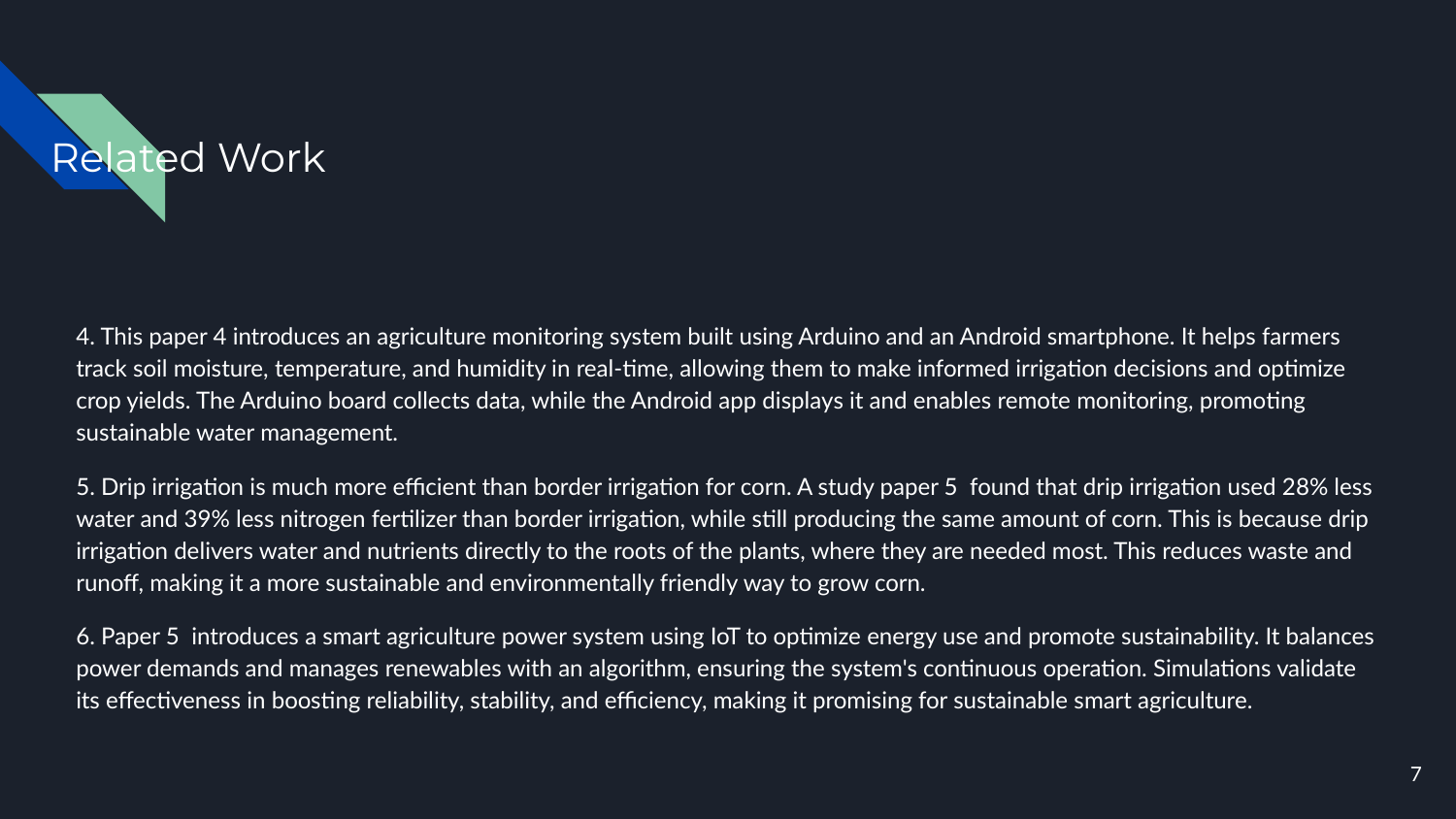

# Related Work
4. This paper 4 introduces an agriculture monitoring system built using Arduino and an Android smartphone. It helps farmers track soil moisture, temperature, and humidity in real-time, allowing them to make informed irrigation decisions and optimize crop yields. The Arduino board collects data, while the Android app displays it and enables remote monitoring, promoting sustainable water management.
5. Drip irrigation is much more efficient than border irrigation for corn. A study paper 5  found that drip irrigation used 28% less water and 39% less nitrogen fertilizer than border irrigation, while still producing the same amount of corn. This is because drip irrigation delivers water and nutrients directly to the roots of the plants, where they are needed most. This reduces waste and runoff, making it a more sustainable and environmentally friendly way to grow corn.
6. Paper 5  introduces a smart agriculture power system using IoT to optimize energy use and promote sustainability. It balances power demands and manages renewables with an algorithm, ensuring the system's continuous operation. Simulations validate its effectiveness in boosting reliability, stability, and efficiency, making it promising for sustainable smart agriculture.
7